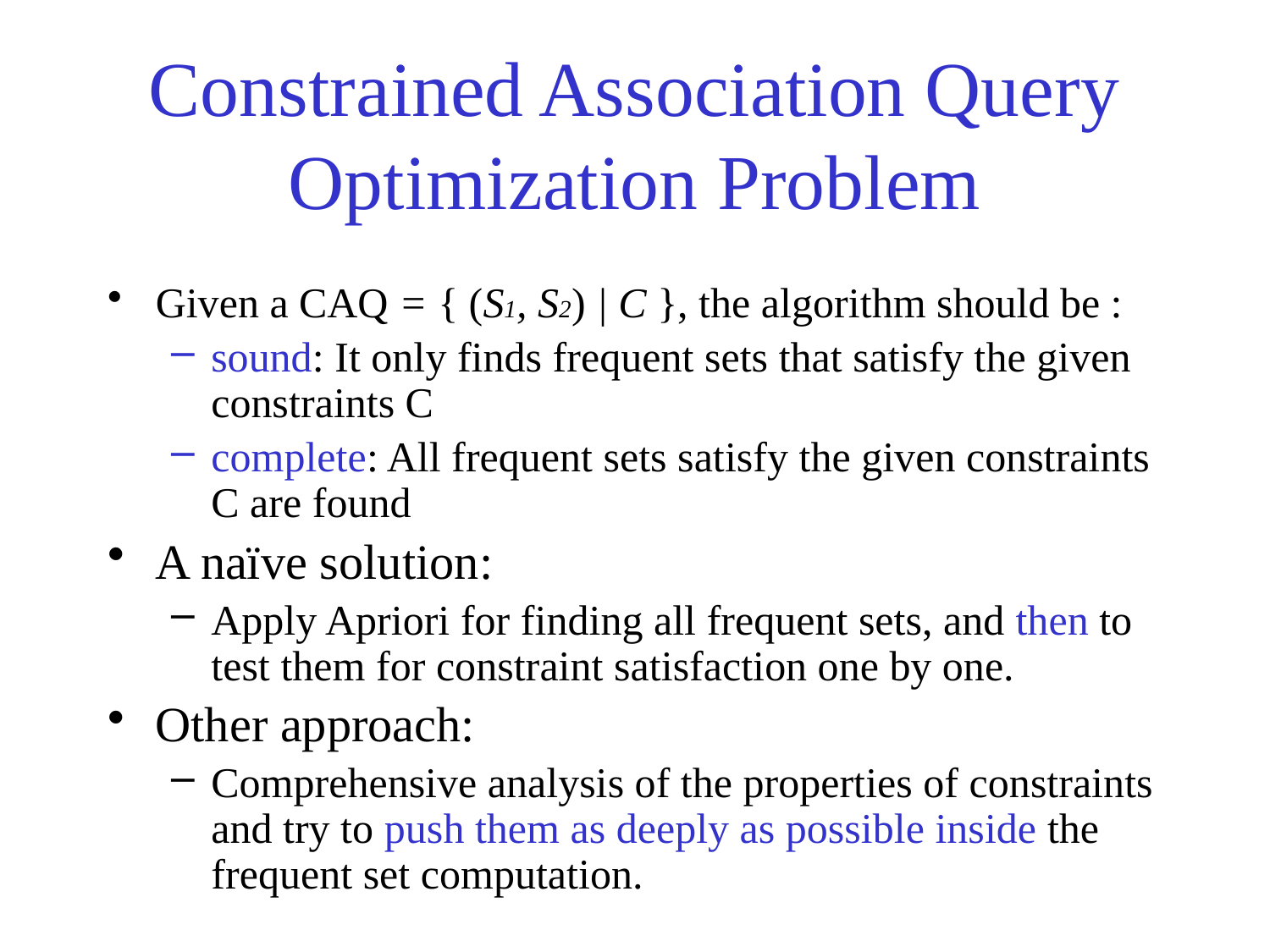

# Constrained Association Query Optimization Problem
Given a CAQ = { (S1, S2) | C }, the algorithm should be :
sound: It only finds frequent sets that satisfy the given constraints C
complete: All frequent sets satisfy the given constraints C are found
A naïve solution:
Apply Apriori for finding all frequent sets, and then to test them for constraint satisfaction one by one.
Other approach:
Comprehensive analysis of the properties of constraints and try to push them as deeply as possible inside the frequent set computation.